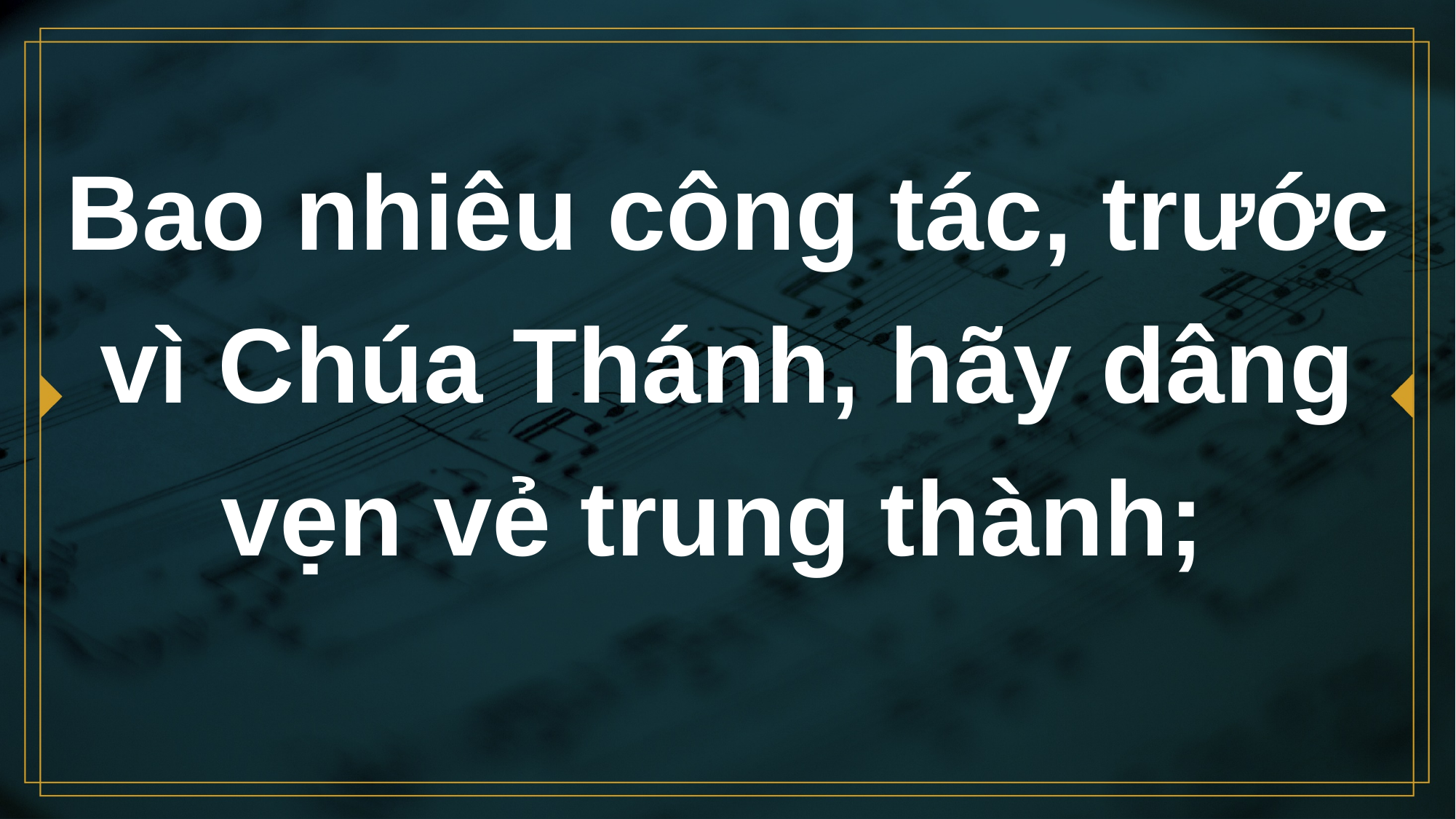

# Bao nhiêu công tác, trước vì Chúa Thánh, hãy dâng vẹn vẻ trung thành;